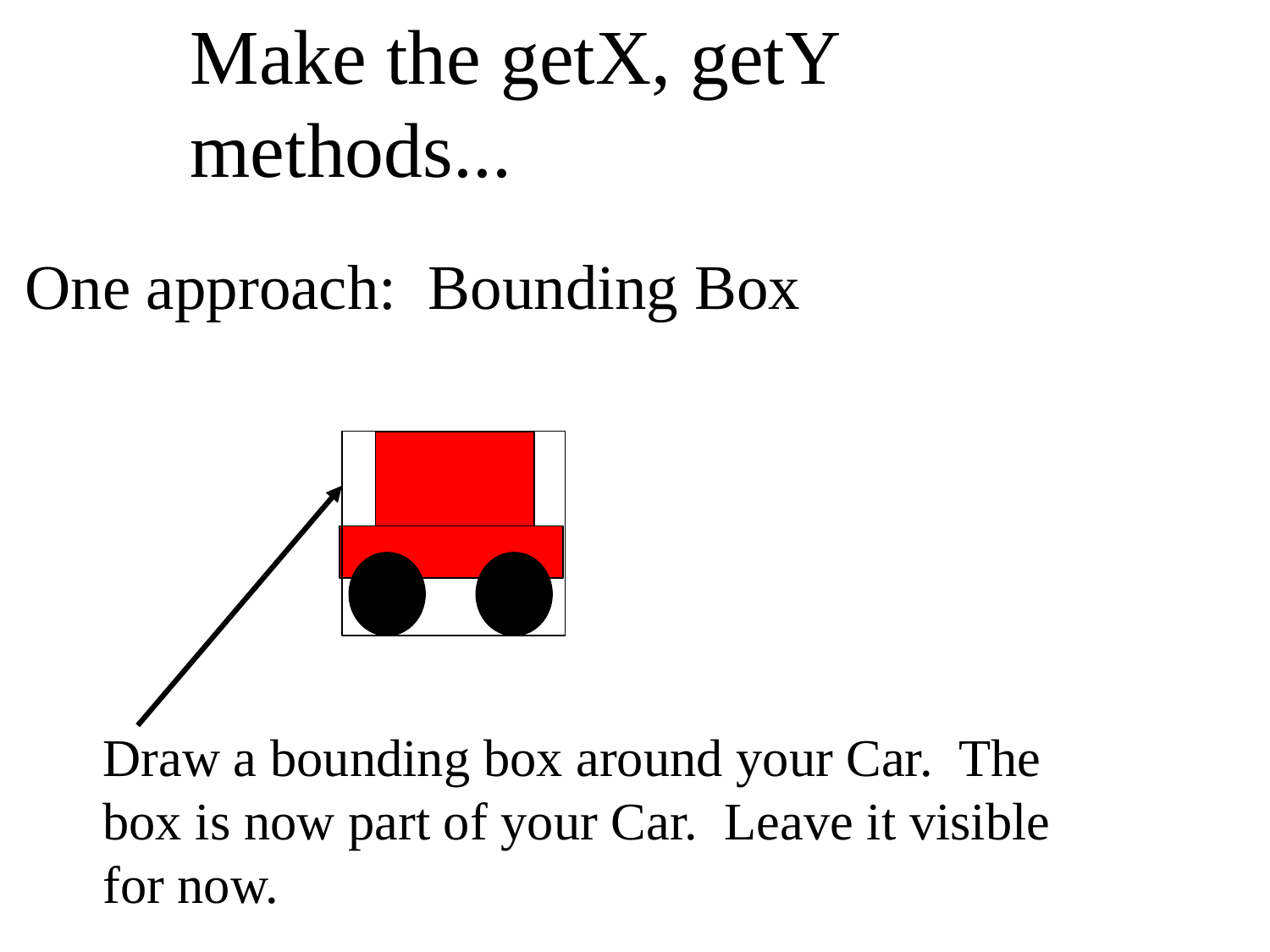

Make the getX, getY methods...
One approach:  Bounding Box

Draw a bounding box around your Car.  The box is now part of your Car.  Leave it visible for now.